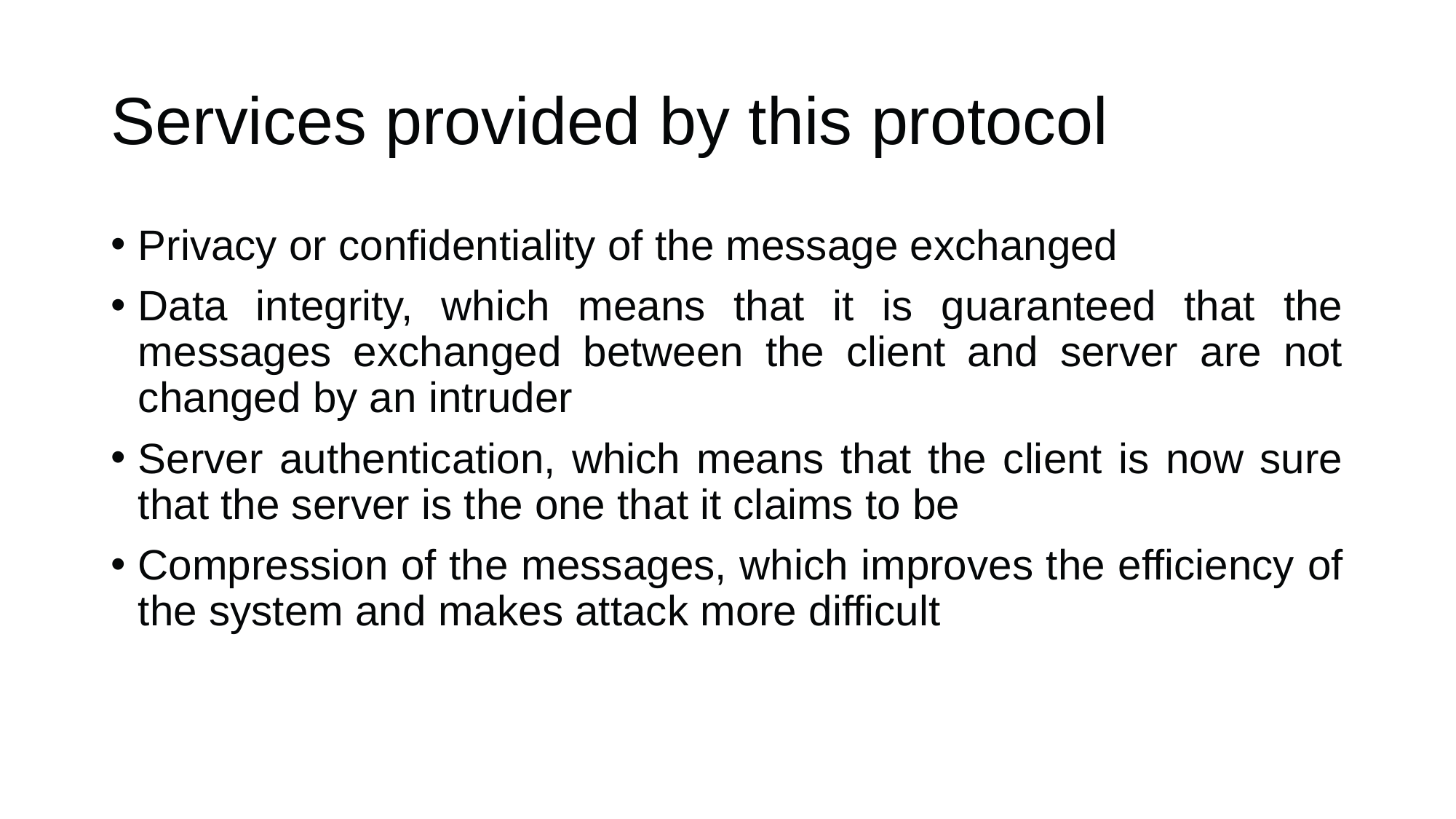

# Services provided by this protocol
Privacy or confidentiality of the message exchanged
Data integrity, which means that it is guaranteed that the messages exchanged between the client and server are not changed by an intruder
Server authentication, which means that the client is now sure that the server is the one that it claims to be
Compression of the messages, which improves the efficiency of the system and makes attack more difficult